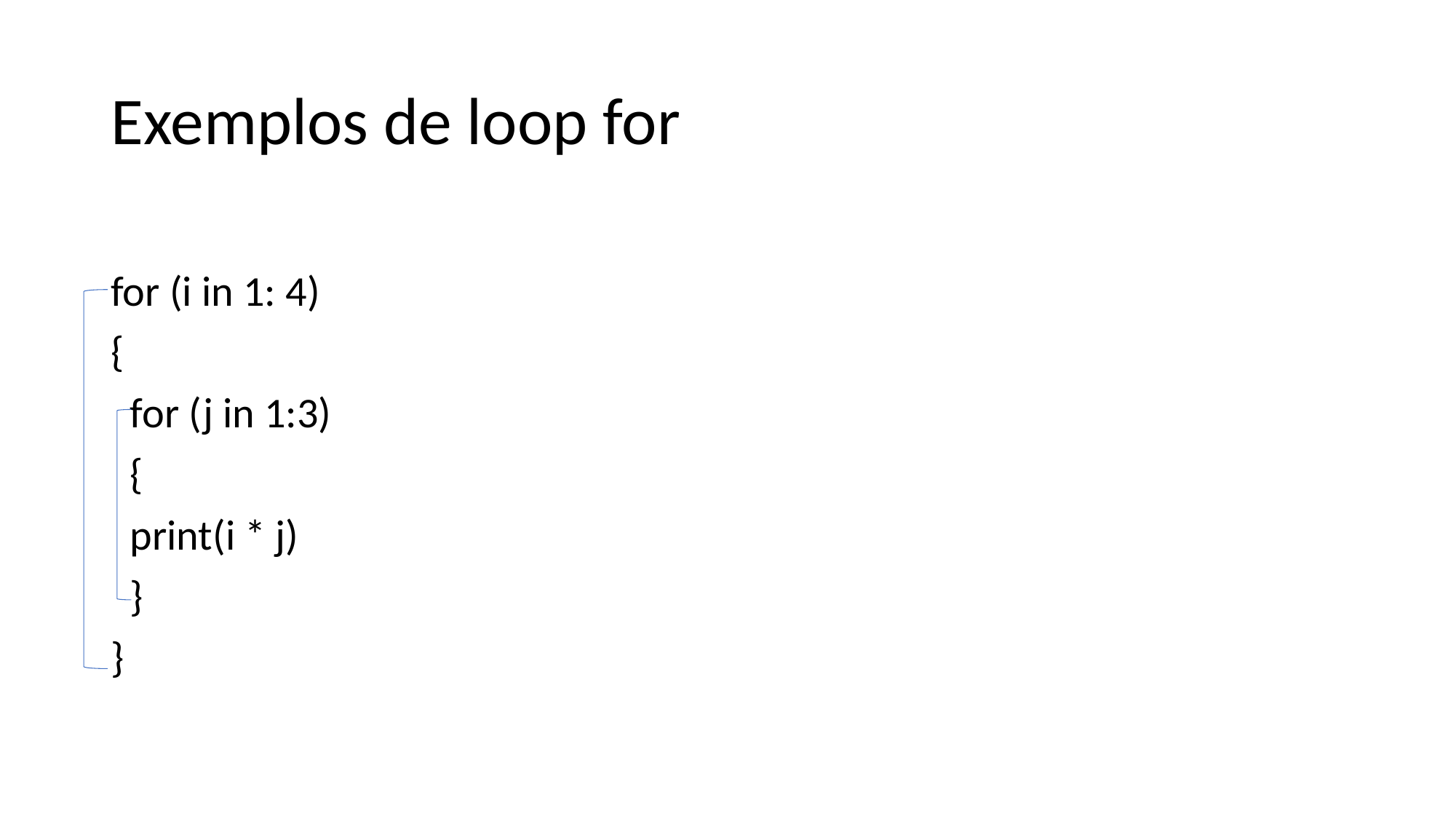

# Exemplos de loop for
for (i in 1: 4)
{
  for (j in 1:3)
  {
  print(i * j)
  }
}